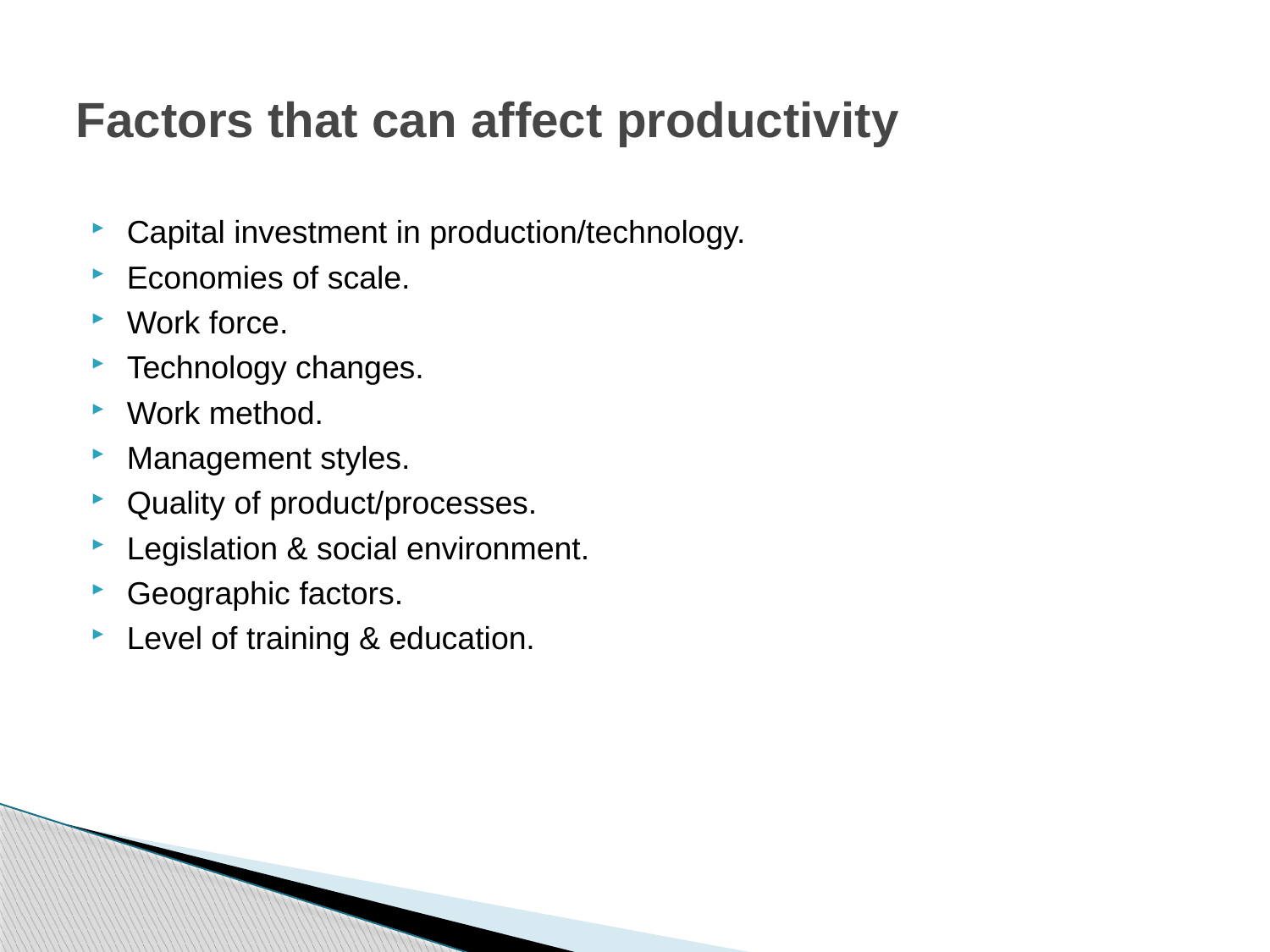

# Factors that can affect productivity
Capital investment in production/technology.
Economies of scale.
Work force.
Technology changes.
Work method.
Management styles.
Quality of product/processes.
Legislation & social environment.
Geographic factors.
Level of training & education.